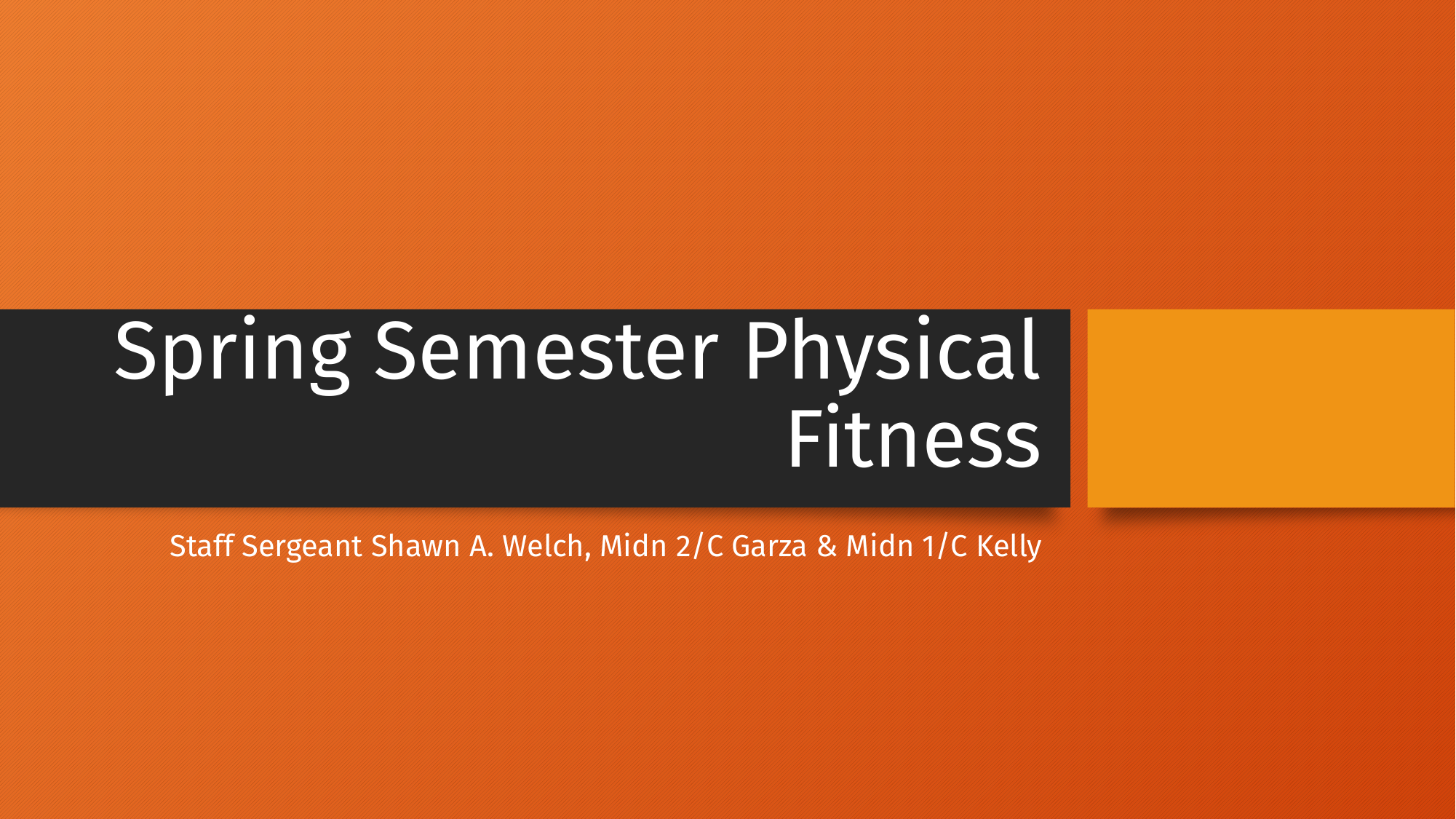

# Spring Semester Physical Fitness
Staff Sergeant Shawn A. Welch, Midn 2/C Garza & Midn 1/C Kelly